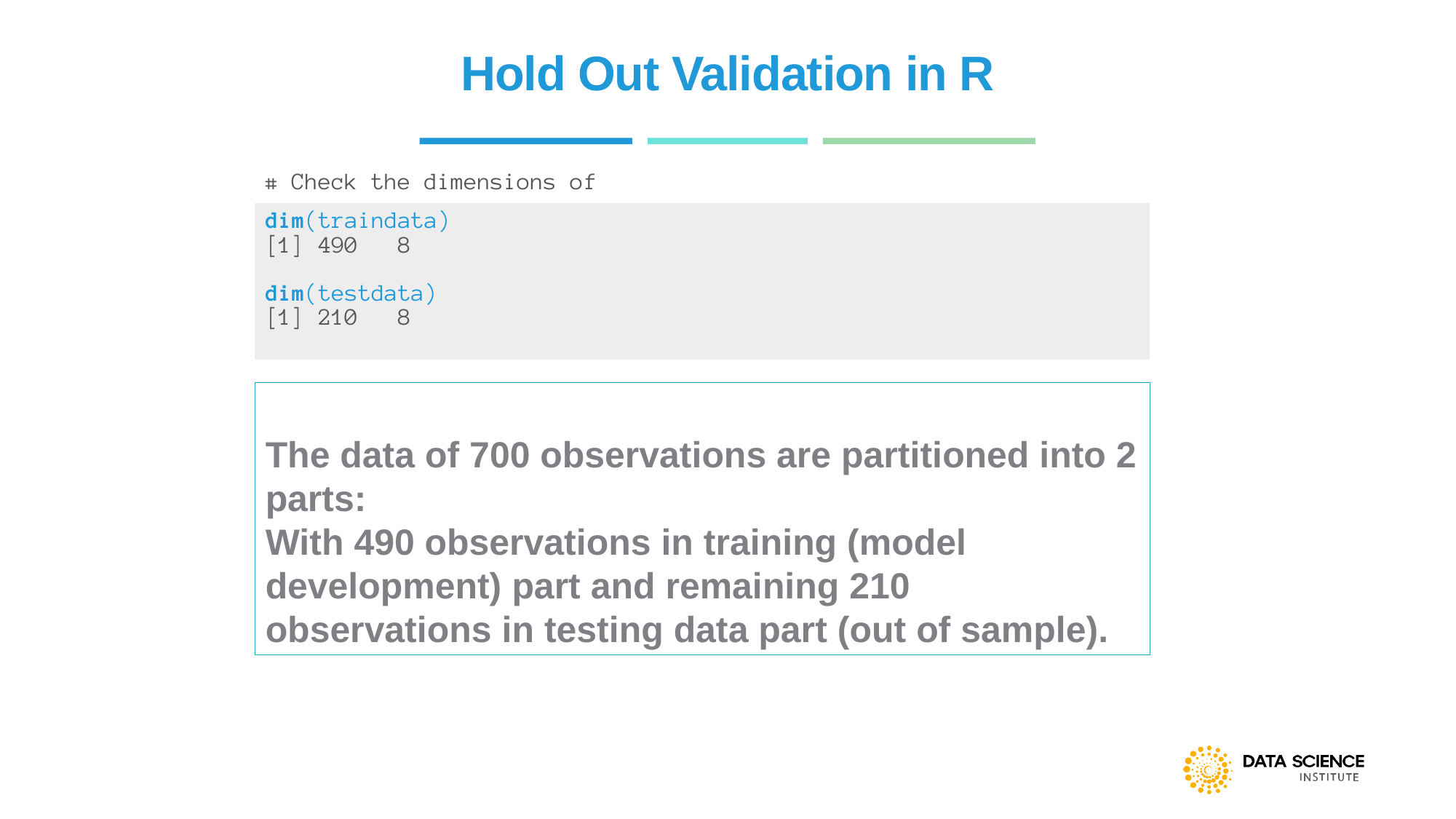

# Hold Out Validation in R

# Check the dimensions of
| dim(traindata) [1] 490 8 dim(testdata) [1] 210 8 |
| --- |

The data of 700 observations are partitioned into 2 parts:
With 490 observations in training (model development) part and remaining 210 observations in testing data part (out of sample).